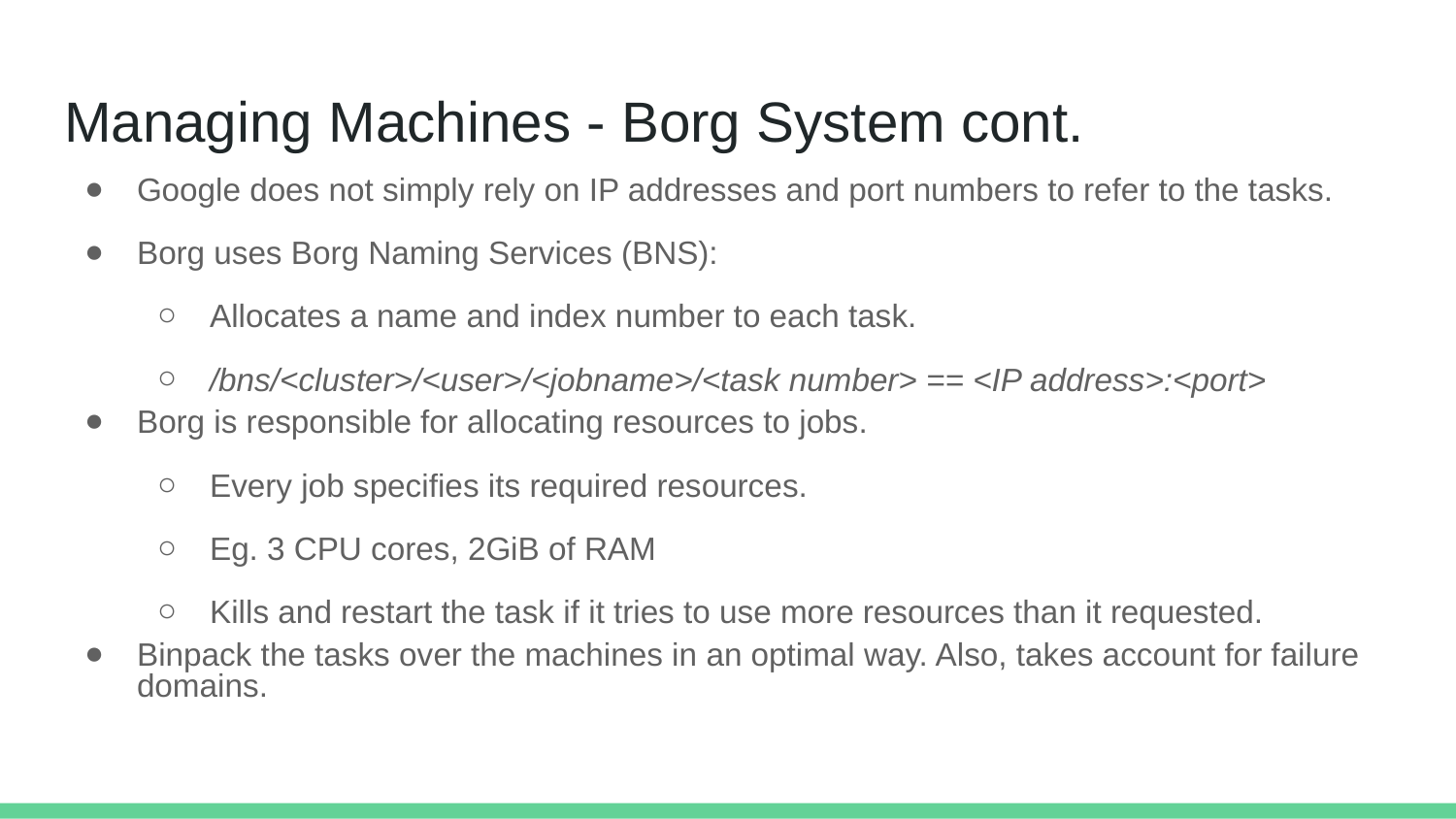

# Managing Machines - Borg System cont.
Google does not simply rely on IP addresses and port numbers to refer to the tasks.
Borg uses Borg Naming Services (BNS):
Allocates a name and index number to each task.
/bns/<cluster>/<user>/<jobname>/<task number> == <IP address>:<port>

Borg is responsible for allocating resources to jobs.
Every job specifies its required resources.
Eg. 3 CPU cores, 2GiB of RAM
Kills and restart the task if it tries to use more resources than it requested.

Binpack the tasks over the machines in an optimal way. Also, takes account for failure domains.